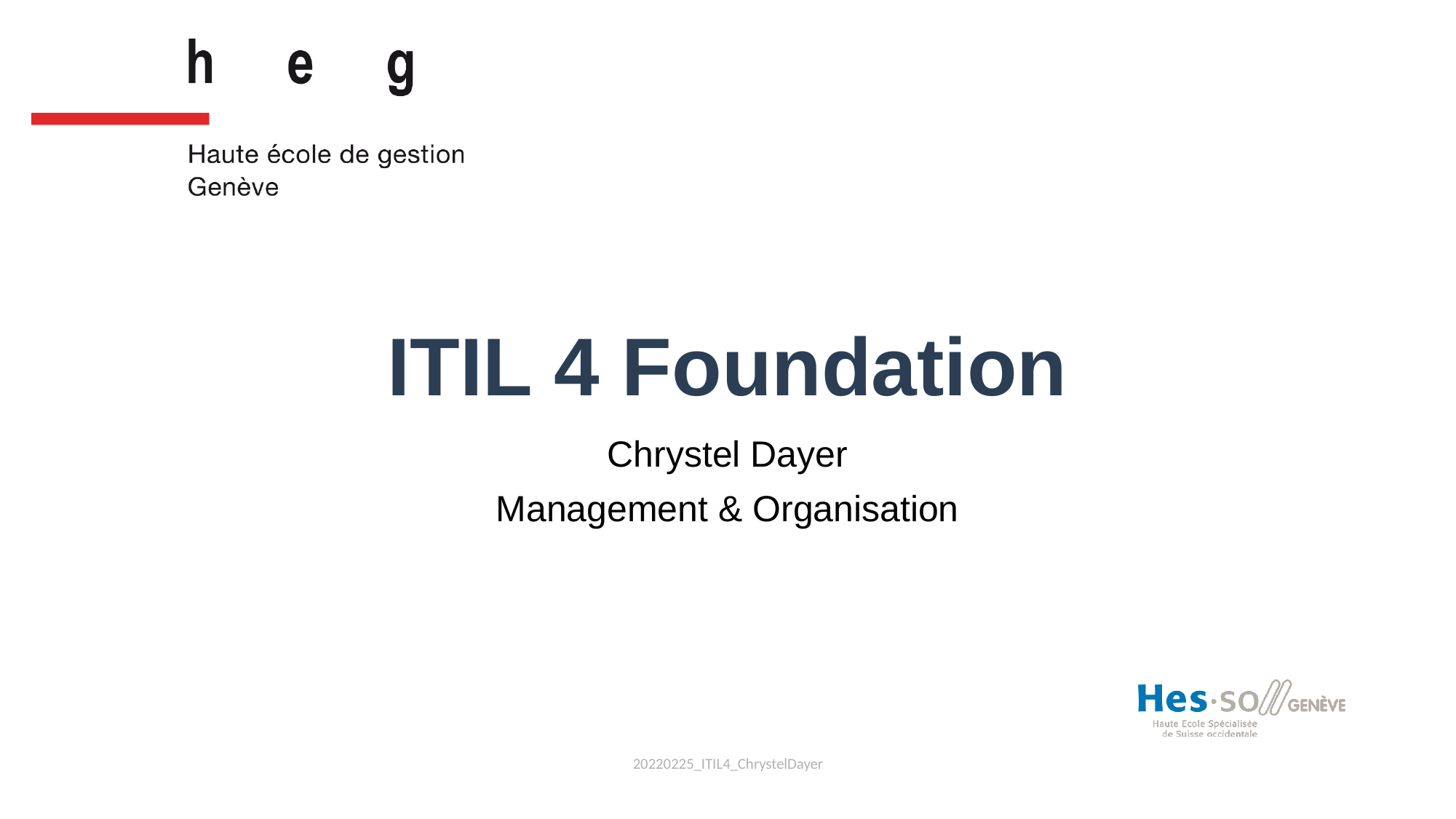

# ITIL 4 Foundation
Chrystel Dayer
Management & Organisation
20220225_ITIL4_ChrystelDayer